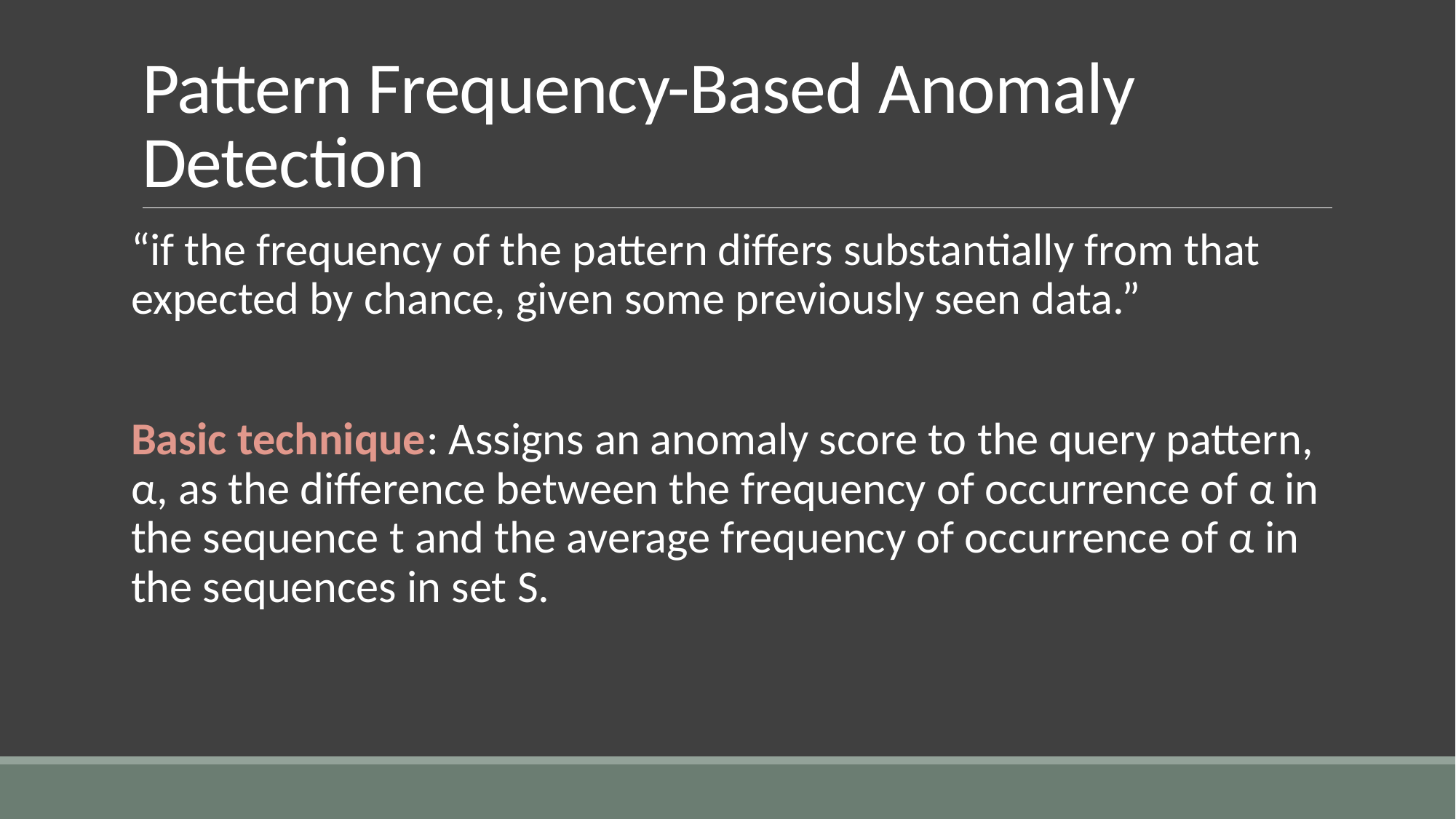

# Pattern Frequency-Based Anomaly Detection
“if the frequency of the pattern differs substantially from that expected by chance, given some previously seen data.”

Basic technique: Assigns an anomaly score to the query pattern, α, as the difference between the frequency of occurrence of α in the sequence t and the average frequency of occurrence of α in the sequences in set S.